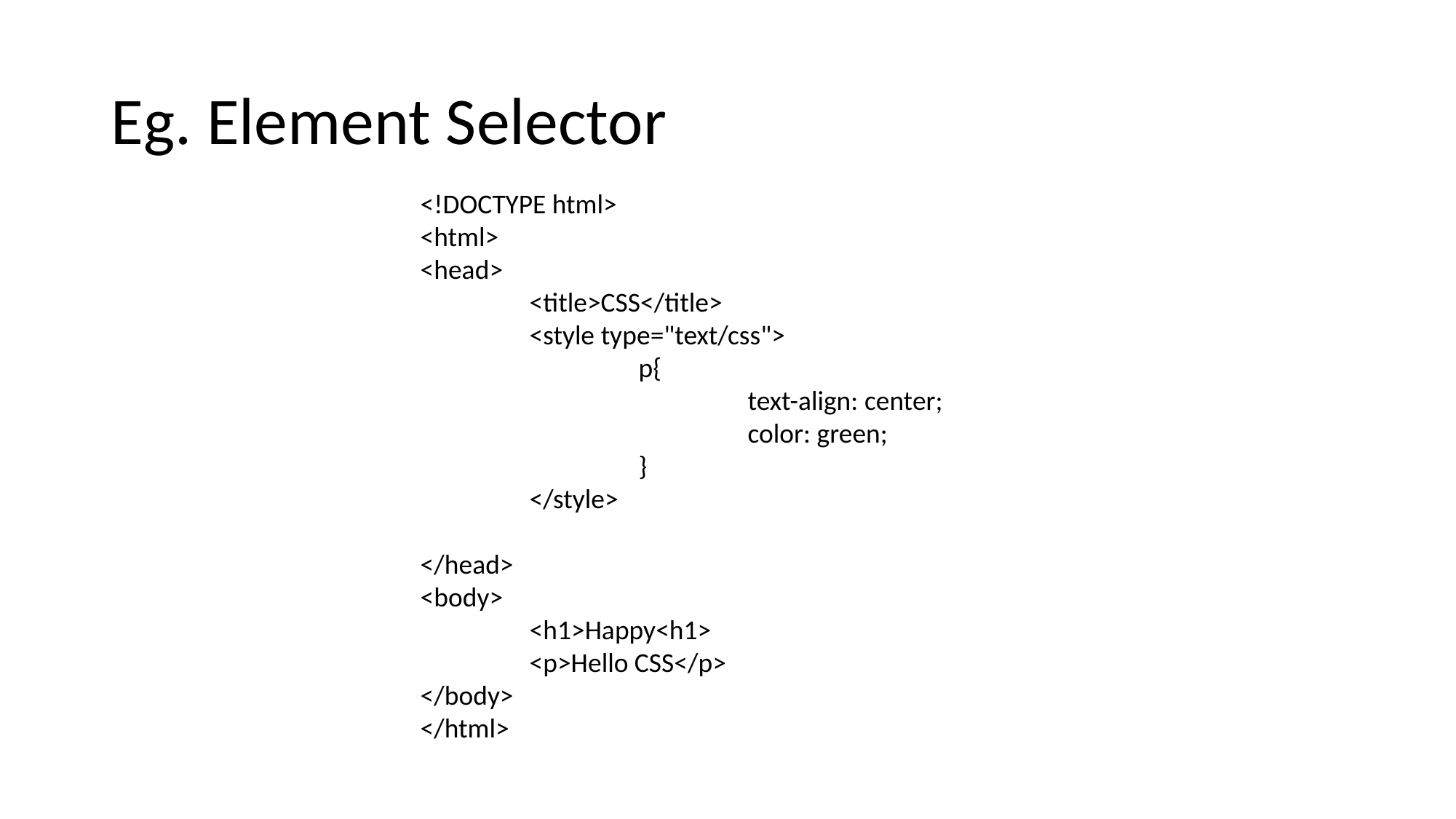

# Eg. Element Selector
<!DOCTYPE html>
<html>
<head>
	<title>CSS</title>
	<style type="text/css">
		p{
			text-align: center;
			color: green;
		}
	</style>

</head>
<body>
	<h1>Happy<h1>
	<p>Hello CSS</p>
</body>
</html>